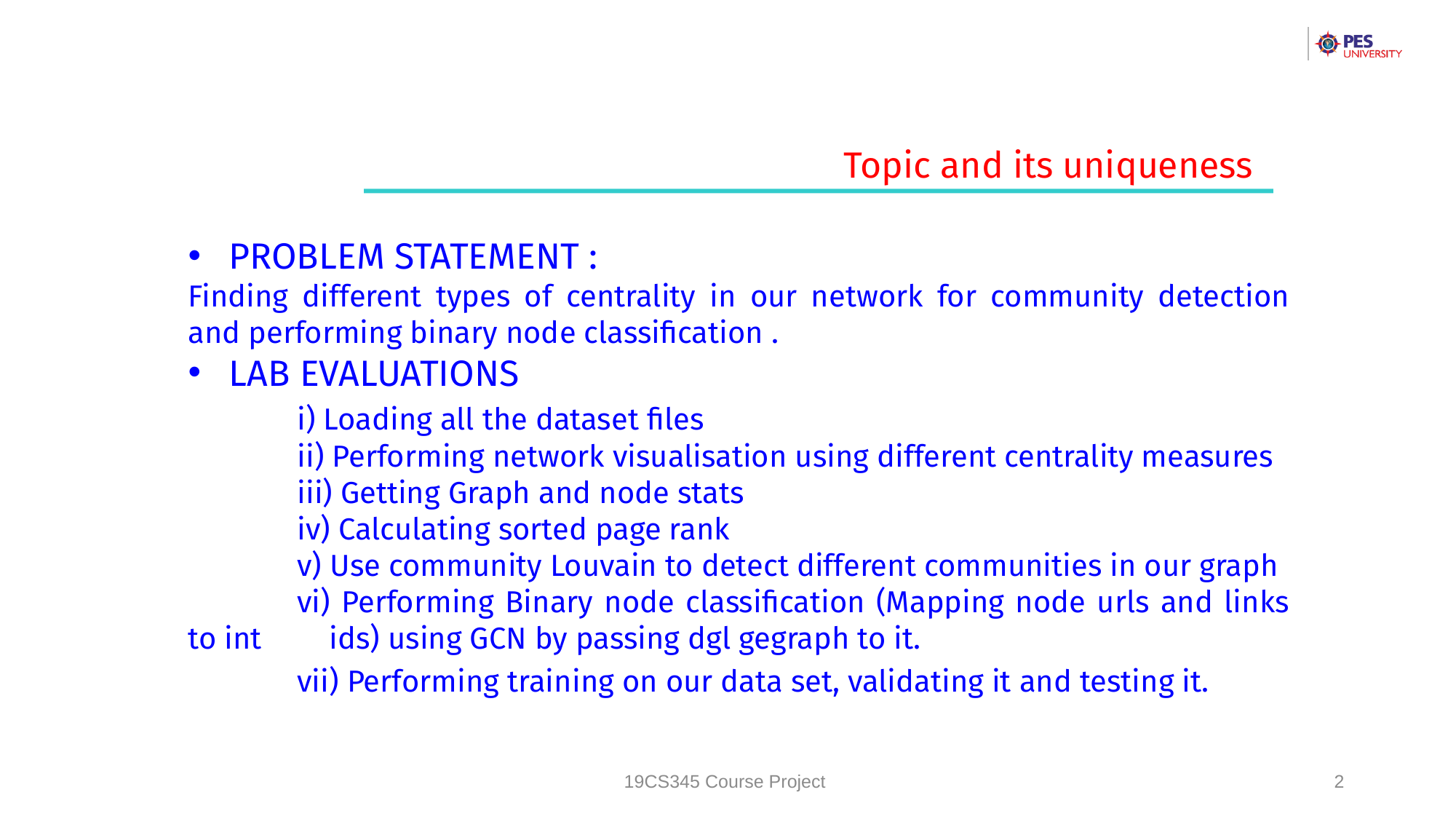

Topic and its uniqueness

PROBLEM STATEMENT :
Finding different types of centrality in our network for community detection and performing binary node classification .
LAB EVALUATIONS
	i) Loading all the dataset files
	ii) Performing network visualisation using different centrality measures
	iii) Getting Graph and node stats
	iv) Calculating sorted page rank
	v) Use community Louvain to detect different communities in our graph
	vi) Performing Binary node classification (Mapping node urls and links to int 	    ids) using GCN by passing dgl gegraph to it.
	vii) Performing training on our data set, validating it and testing it.

19CS345 Course Project
2